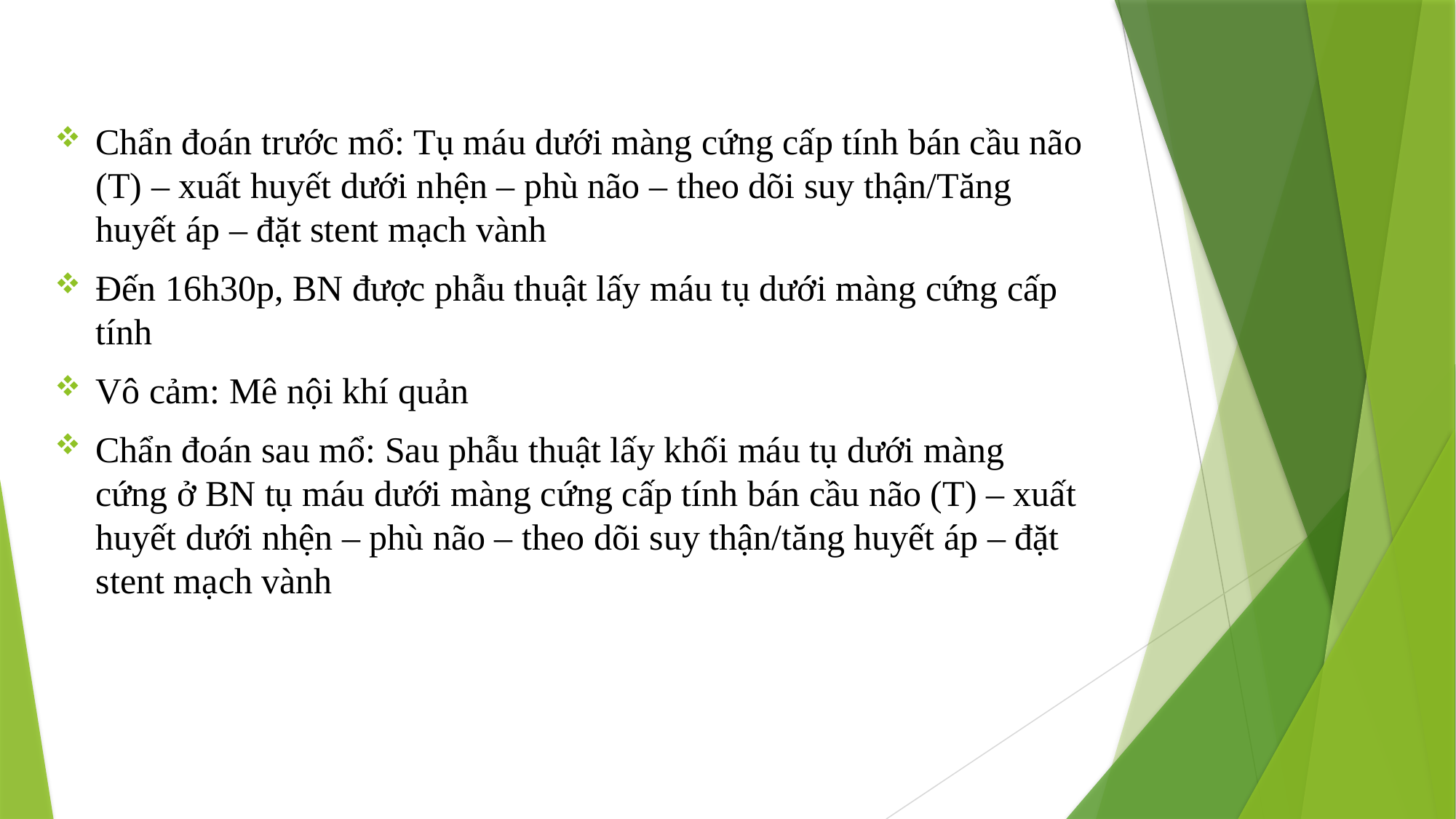

Chẩn đoán trước mổ: Tụ máu dưới màng cứng cấp tính bán cầu não (T) – xuất huyết dưới nhện – phù não – theo dõi suy thận/Tăng huyết áp – đặt stent mạch vành
Đến 16h30p, BN được phẫu thuật lấy máu tụ dưới màng cứng cấp tính
Vô cảm: Mê nội khí quản
Chẩn đoán sau mổ: Sau phẫu thuật lấy khối máu tụ dưới màng cứng ở BN tụ máu dưới màng cứng cấp tính bán cầu não (T) – xuất huyết dưới nhện – phù não – theo dõi suy thận/tăng huyết áp – đặt stent mạch vành